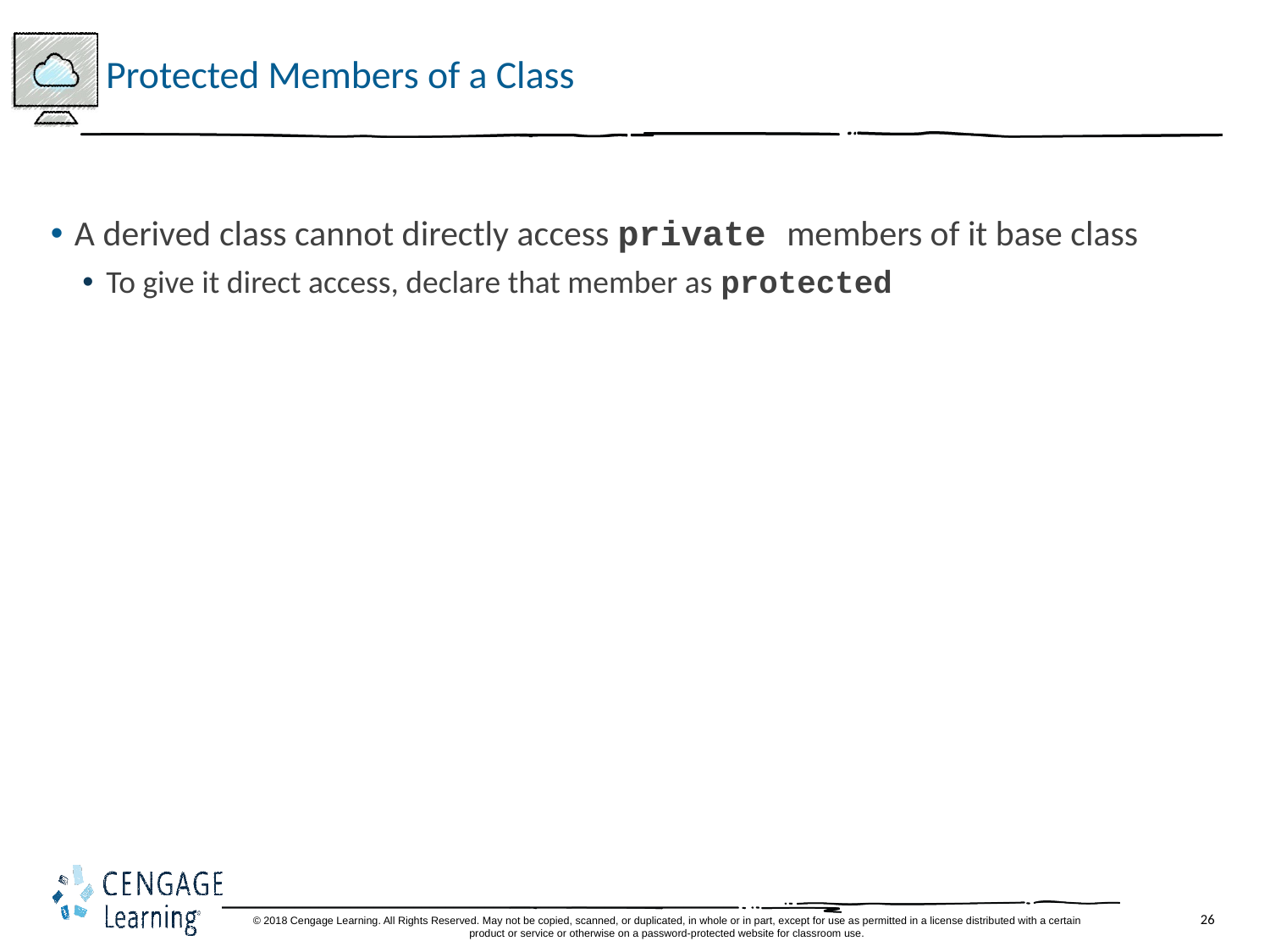

# Protected Members of a Class
A derived class cannot directly access private members of it base class
To give it direct access, declare that member as protected